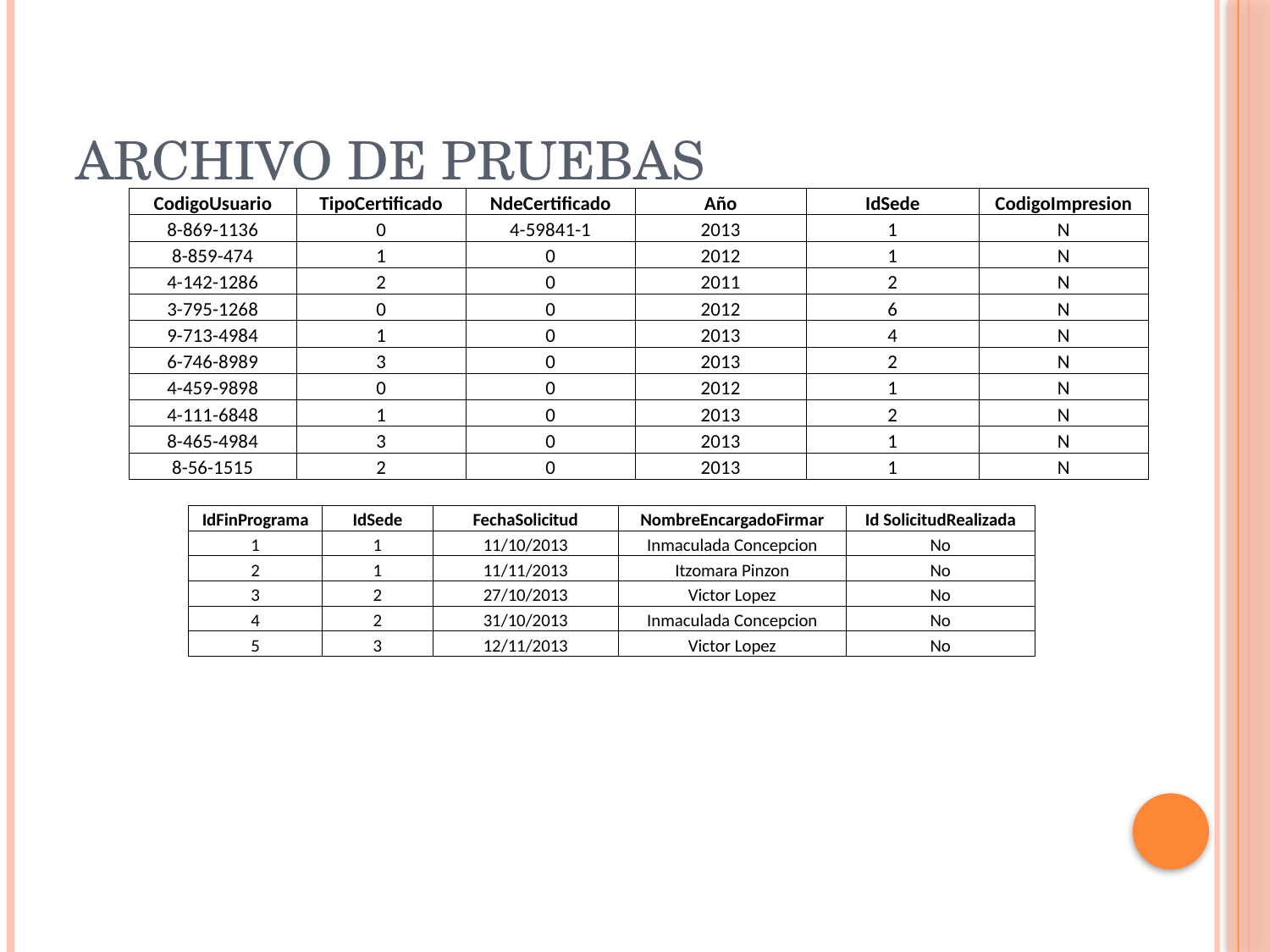

# Archivo de Pruebas
| CodigoUsuario | TipoCertificado | NdeCertificado | Año | IdSede | CodigoImpresion |
| --- | --- | --- | --- | --- | --- |
| 8-869-1136 | 0 | 4-59841-1 | 2013 | 1 | N |
| 8-859-474 | 1 | 0 | 2012 | 1 | N |
| 4-142-1286 | 2 | 0 | 2011 | 2 | N |
| 3-795-1268 | 0 | 0 | 2012 | 6 | N |
| 9-713-4984 | 1 | 0 | 2013 | 4 | N |
| 6-746-8989 | 3 | 0 | 2013 | 2 | N |
| 4-459-9898 | 0 | 0 | 2012 | 1 | N |
| 4-111-6848 | 1 | 0 | 2013 | 2 | N |
| 8-465-4984 | 3 | 0 | 2013 | 1 | N |
| 8-56-1515 | 2 | 0 | 2013 | 1 | N |
| IdFinPrograma | IdSede | FechaSolicitud | NombreEncargadoFirmar | Id SolicitudRealizada |
| --- | --- | --- | --- | --- |
| 1 | 1 | 11/10/2013 | Inmaculada Concepcion | No |
| 2 | 1 | 11/11/2013 | Itzomara Pinzon | No |
| 3 | 2 | 27/10/2013 | Victor Lopez | No |
| 4 | 2 | 31/10/2013 | Inmaculada Concepcion | No |
| 5 | 3 | 12/11/2013 | Victor Lopez | No |